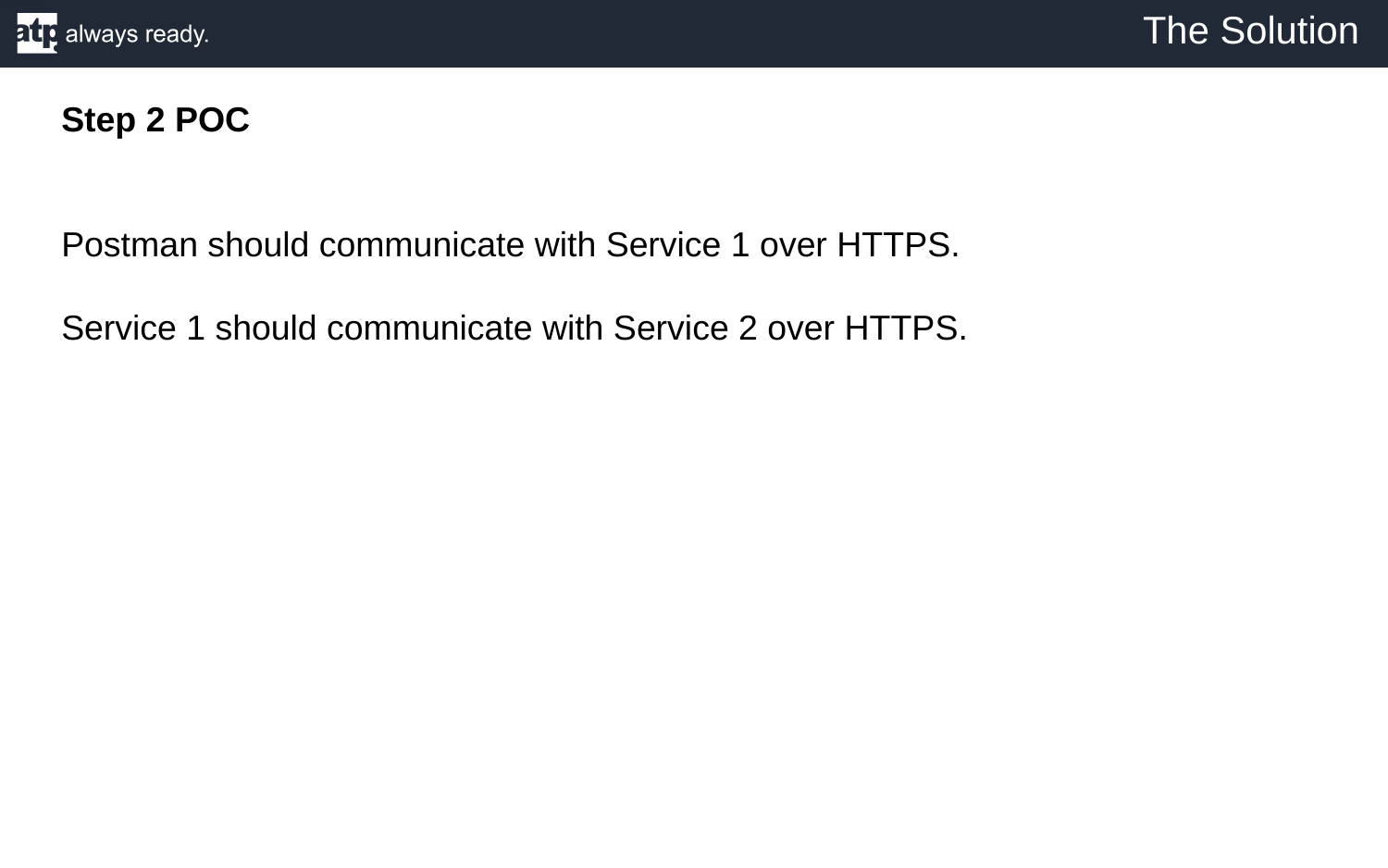

The Solution
Step 2 POC

Postman should communicate with Service 1 over HTTPS.

Service 1 should communicate with Service 2 over HTTPS.